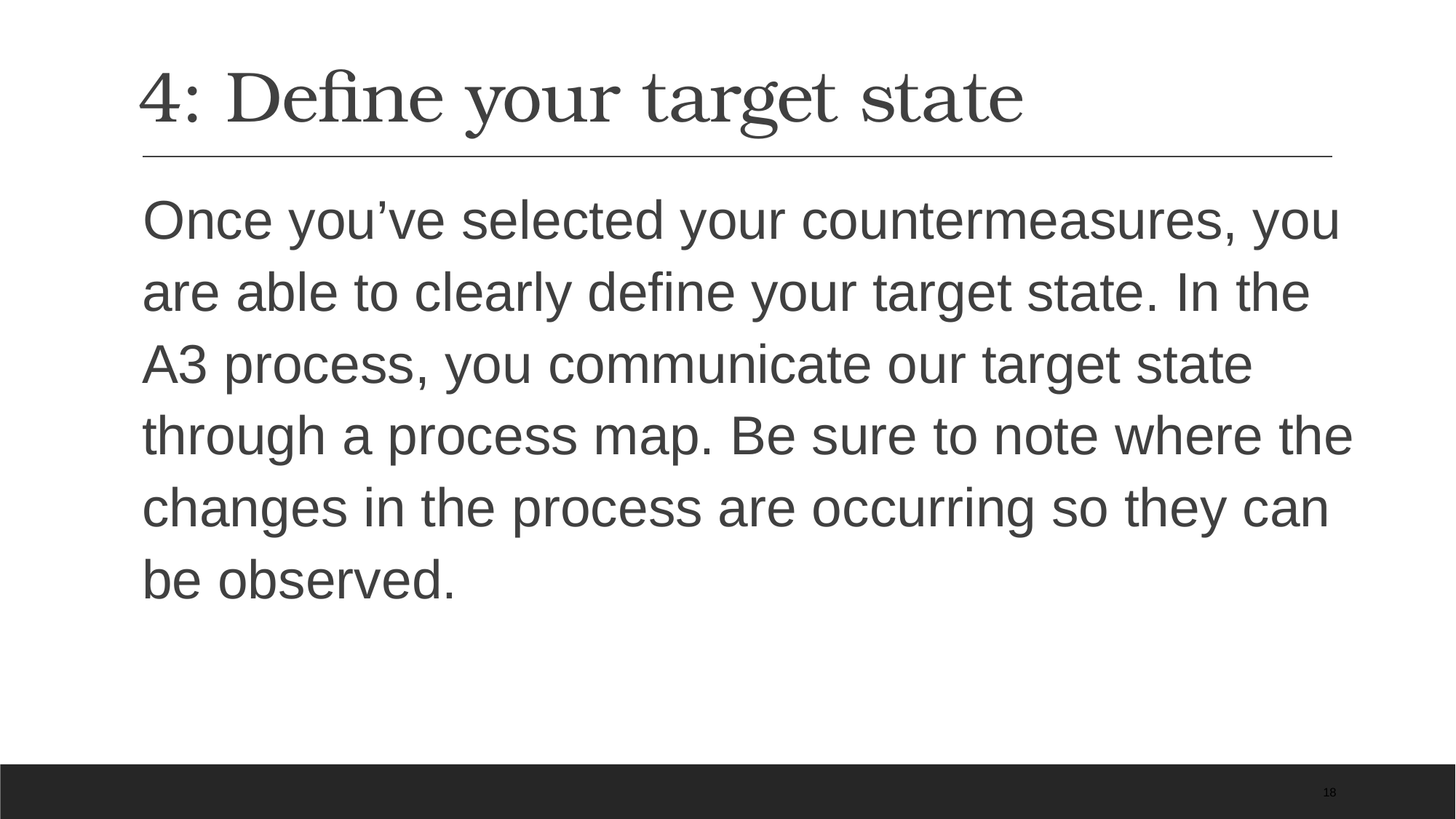

# 4: Define your target state
Once you’ve selected your countermeasures, you are able to clearly define your target state. In the A3 process, you communicate our target state through a process map. Be sure to note where the changes in the process are occurring so they can be observed.

18